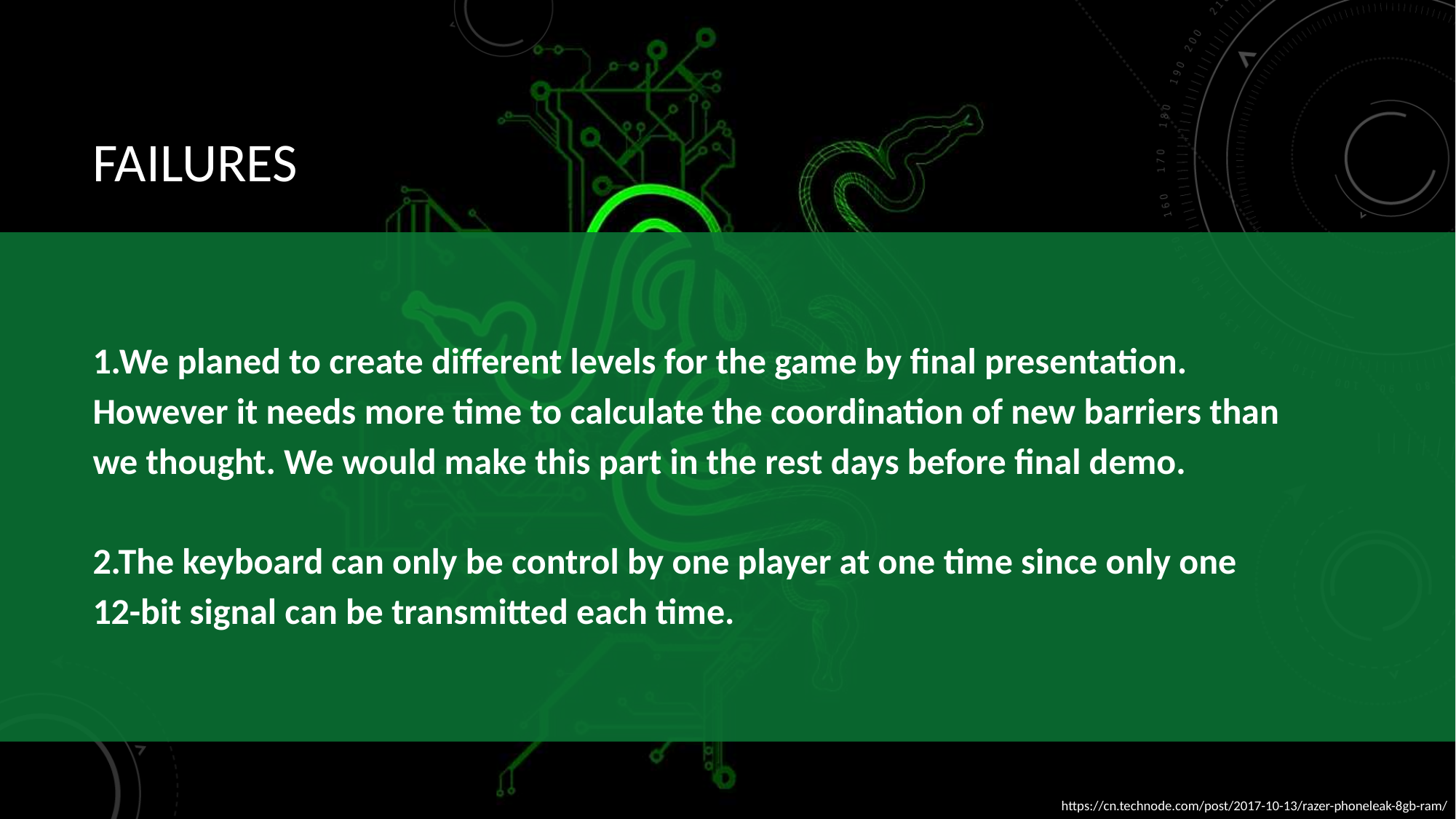

# FAILURES

1.We planed to create different levels for the game by final presentation. However it needs more time to calculate the coordination of new barriers than we thought. We would make this part in the rest days before final demo.

2.The keyboard can only be control by one player at one time since only one 12-bit signal can be transmitted each time.

https://cn.technode.com/post/2017-10-13/razer-phoneleak-8gb-ram/